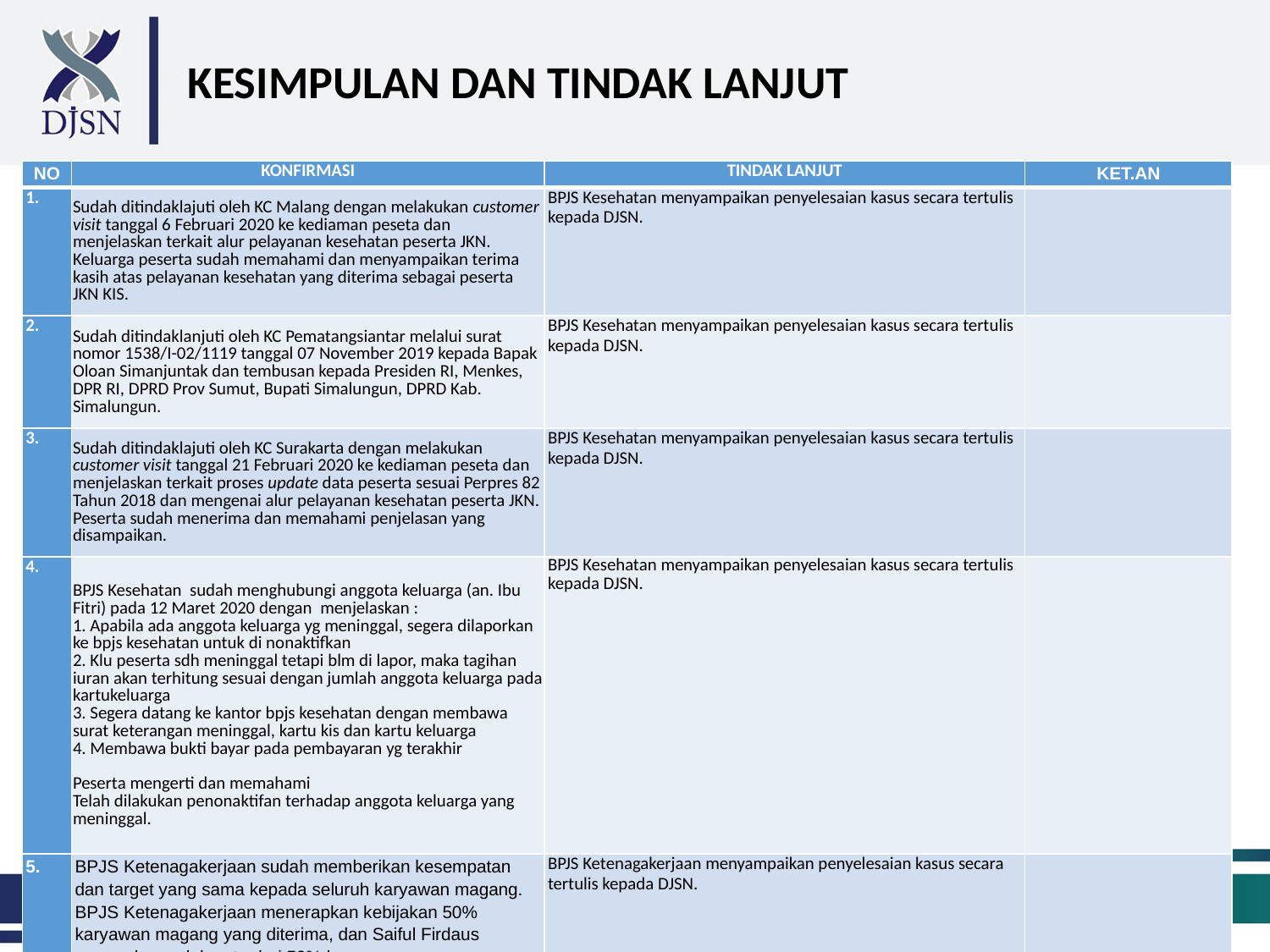

# KESIMPULAN DAN TINDAK LANJUT
| NO | KONFIRMASI | TINDAK LANJUT | KET.AN |
| --- | --- | --- | --- |
| 1. | Sudah ditindaklajuti oleh KC Malang dengan melakukan customer visit tanggal 6 Februari 2020 ke kediaman peseta dan menjelaskan terkait alur pelayanan kesehatan peserta JKN. Keluarga peserta sudah memahami dan menyampaikan terima kasih atas pelayanan kesehatan yang diterima sebagai peserta JKN KIS. | BPJS Kesehatan menyampaikan penyelesaian kasus secara tertulis kepada DJSN. |  |
| 2. | Sudah ditindaklanjuti oleh KC Pematangsiantar melalui surat nomor 1538/I-02/1119 tanggal 07 November 2019 kepada Bapak Oloan Simanjuntak dan tembusan kepada Presiden RI, Menkes, DPR RI, DPRD Prov Sumut, Bupati Simalungun, DPRD Kab. Simalungun. | BPJS Kesehatan menyampaikan penyelesaian kasus secara tertulis kepada DJSN. |  |
| 3. | Sudah ditindaklajuti oleh KC Surakarta dengan melakukan customer visit tanggal 21 Februari 2020 ke kediaman peseta dan menjelaskan terkait proses update data peserta sesuai Perpres 82 Tahun 2018 dan mengenai alur pelayanan kesehatan peserta JKN. Peserta sudah menerima dan memahami penjelasan yang disampaikan. | BPJS Kesehatan menyampaikan penyelesaian kasus secara tertulis kepada DJSN. |  |
| 4. | BPJS Kesehatan sudah menghubungi anggota keluarga (an. Ibu Fitri) pada 12 Maret 2020 dengan menjelaskan : 1. Apabila ada anggota keluarga yg meninggal, segera dilaporkan ke bpjs kesehatan untuk di nonaktifkan 2. Klu peserta sdh meninggal tetapi blm di lapor, maka tagihan iuran akan terhitung sesuai dengan jumlah anggota keluarga pada kartukeluarga 3. Segera datang ke kantor bpjs kesehatan dengan membawa surat keterangan meninggal, kartu kis dan kartu keluarga 4. Membawa bukti bayar pada pembayaran yg terakhir Peserta mengerti dan memahami Telah dilakukan penonaktifan terhadap anggota keluarga yang meninggal. | BPJS Kesehatan menyampaikan penyelesaian kasus secara tertulis kepada DJSN. |  |
| 5. | BPJS Ketenagakerjaan sudah memberikan kesempatan dan target yang sama kepada seluruh karyawan magang. BPJS Ketenagakerjaan menerapkan kebijakan 50% karyawan magang yang diterima, dan Saiful Firdaus merupakan salah satu dari 50% karyawan magang yang tidak diterima karena dianggap tidak dapat mencapai target yang telah ditetapkan. | BPJS Ketenagakerjaan menyampaikan penyelesaian kasus secara tertulis kepada DJSN. |  |

9